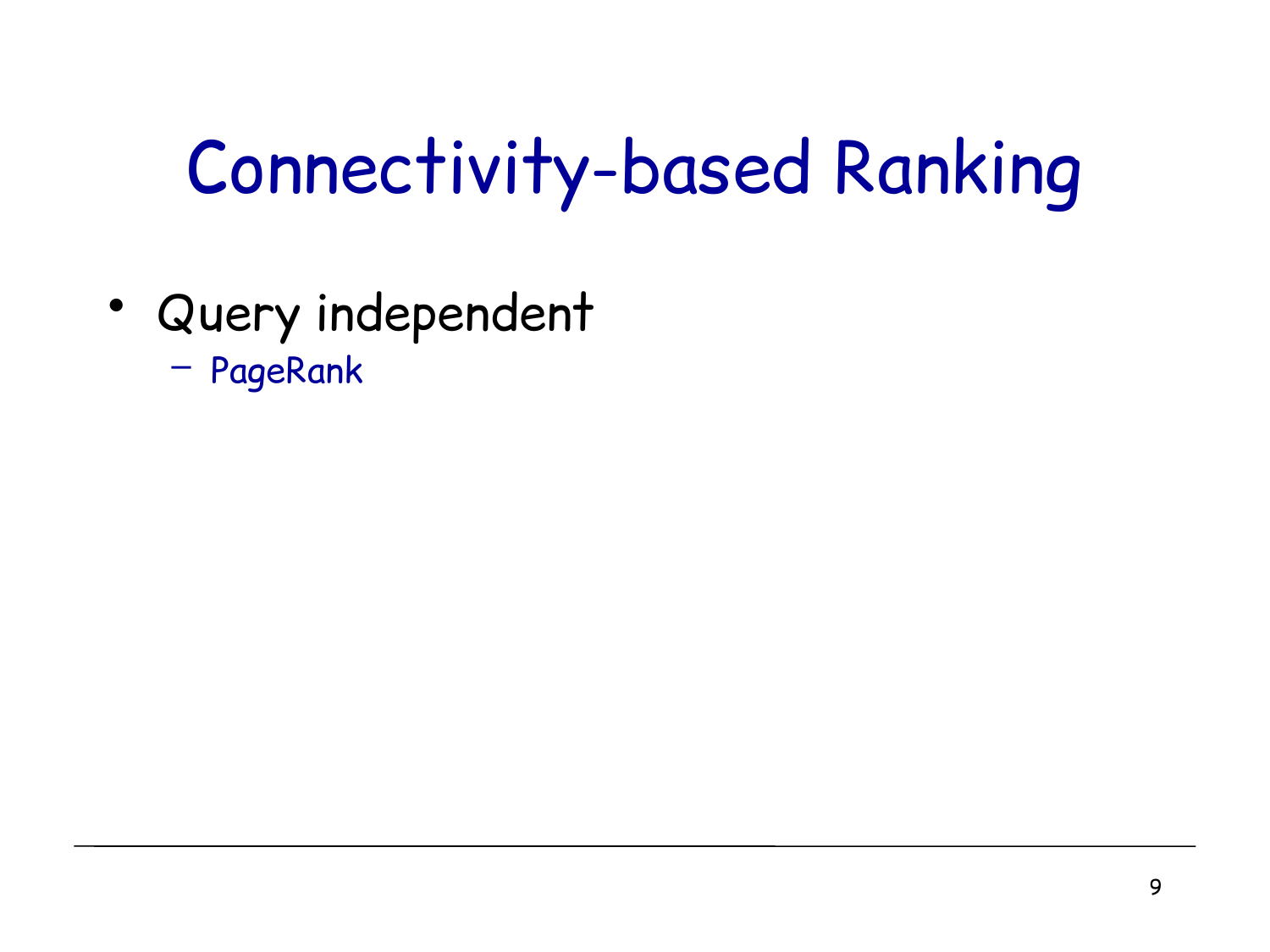

# Connectivity-based Ranking
Query independent
PageRank

9